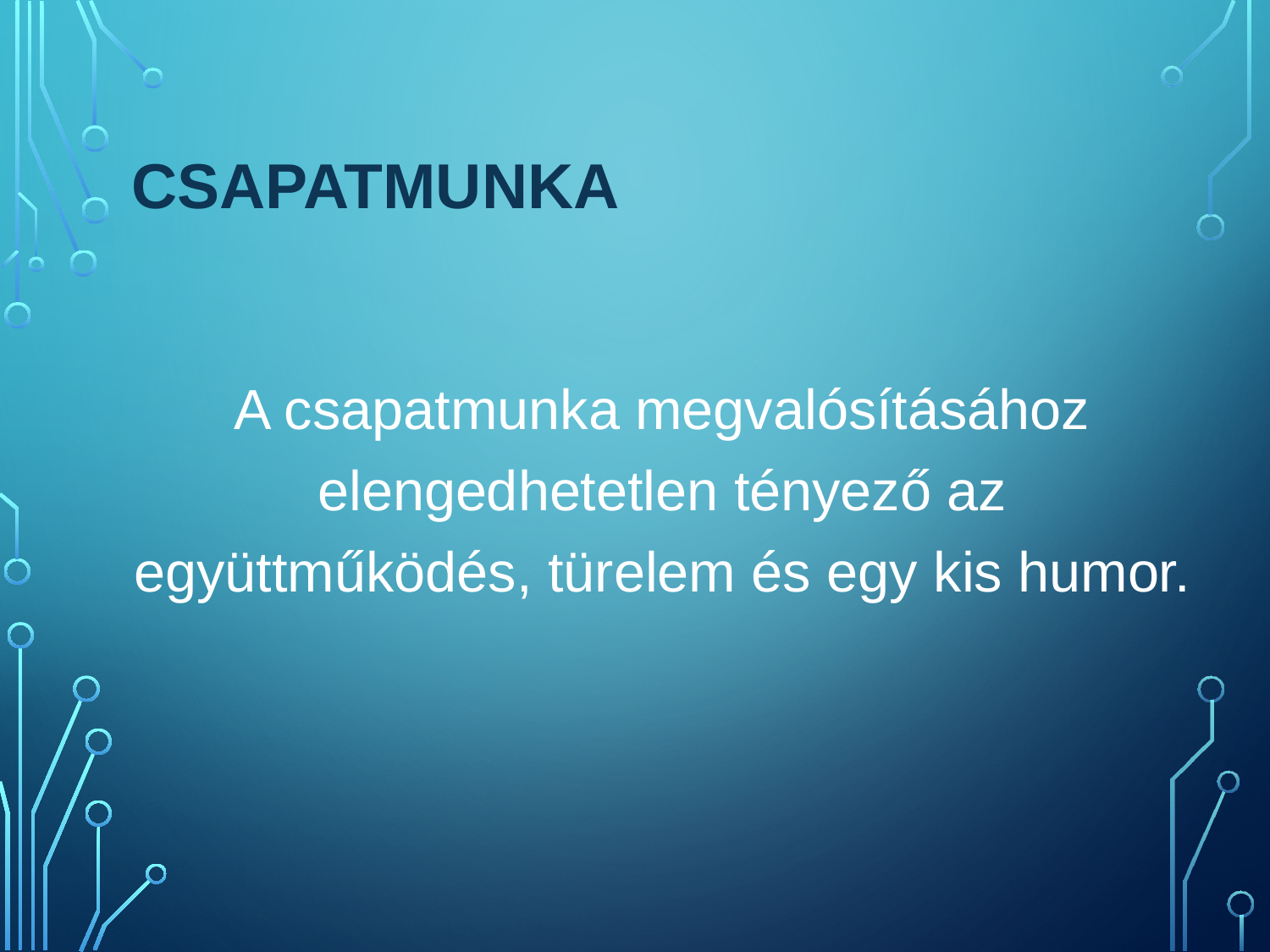

# Csapatmunka
A csapatmunka megvalósításához elengedhetetlen tényező az együttműködés, türelem és egy kis humor.